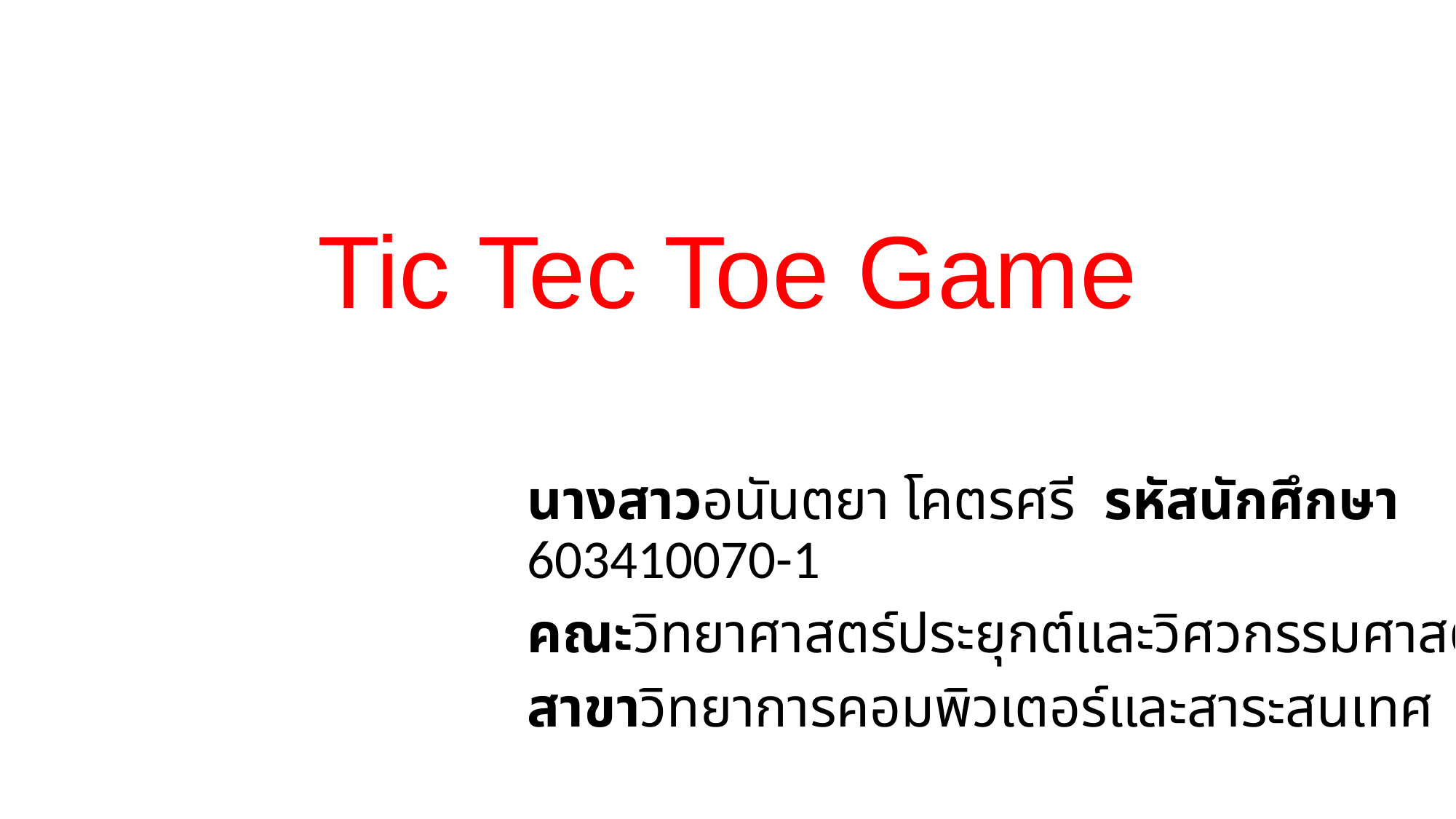

# Tic Tec Toe Game
นางสาวอนันตยา โคตรศรี  รหัสนักศึกษา 603410070-1
คณะวิทยาศาสตร์ประยุกต์และวิศวกรรมศาสตร์
สาขาวิทยาการคอมพิวเตอร์และสาระสนเทศ